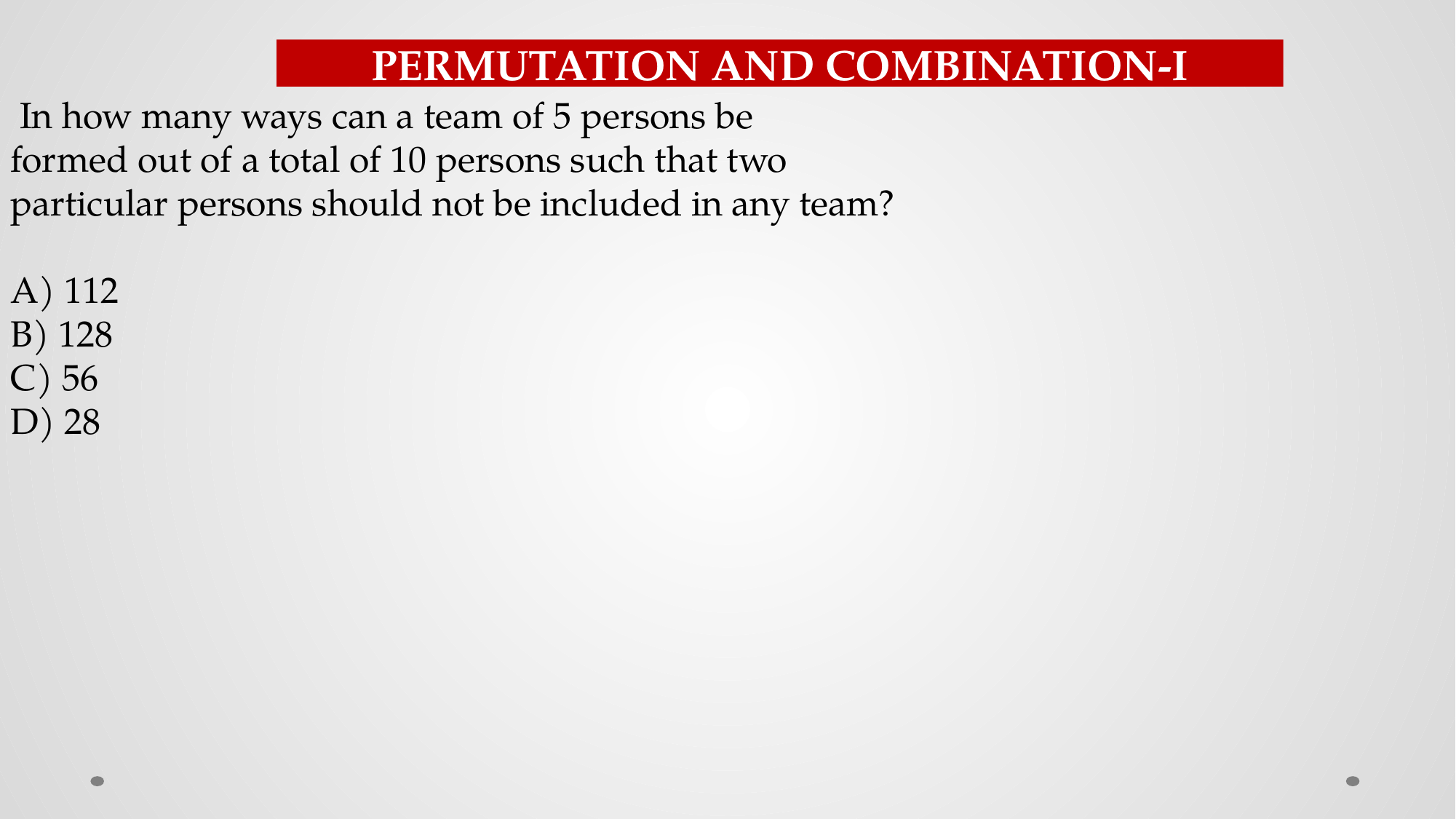

PERMUTATION AND COMBINATION-I
 In how many ways can a team of 5 persons be
formed out of a total of 10 persons such that two
particular persons should not be included in any team?

A) 112
B) 128
C) 56
D) 28